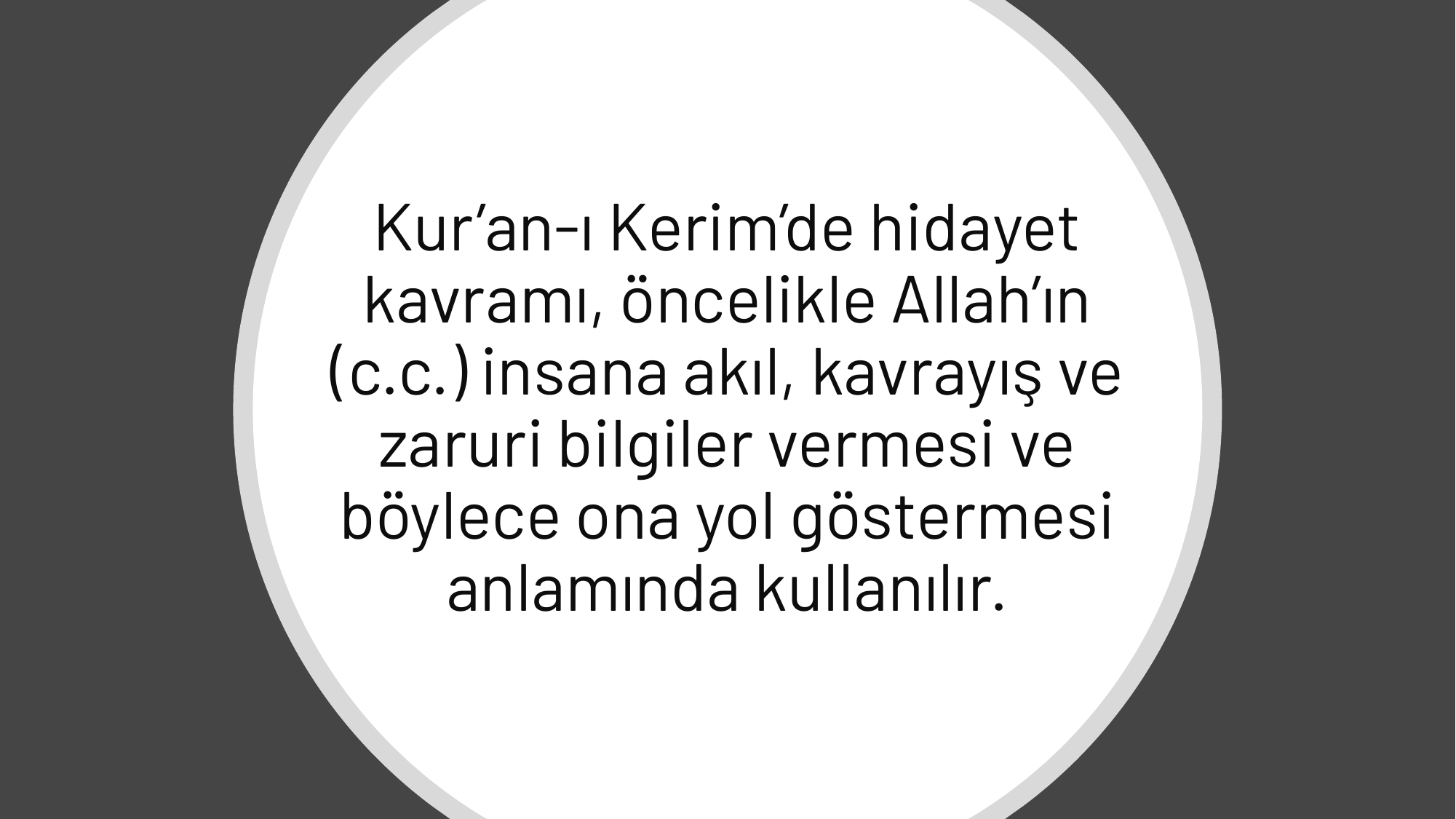

# Kur’an-ı Kerim’de hidayet kavramı, öncelikle Allah’ın (c.c.) insana akıl, kavrayış ve zaruri bilgiler vermesi ve böylece ona yol göstermesi anlamında kullanılır.